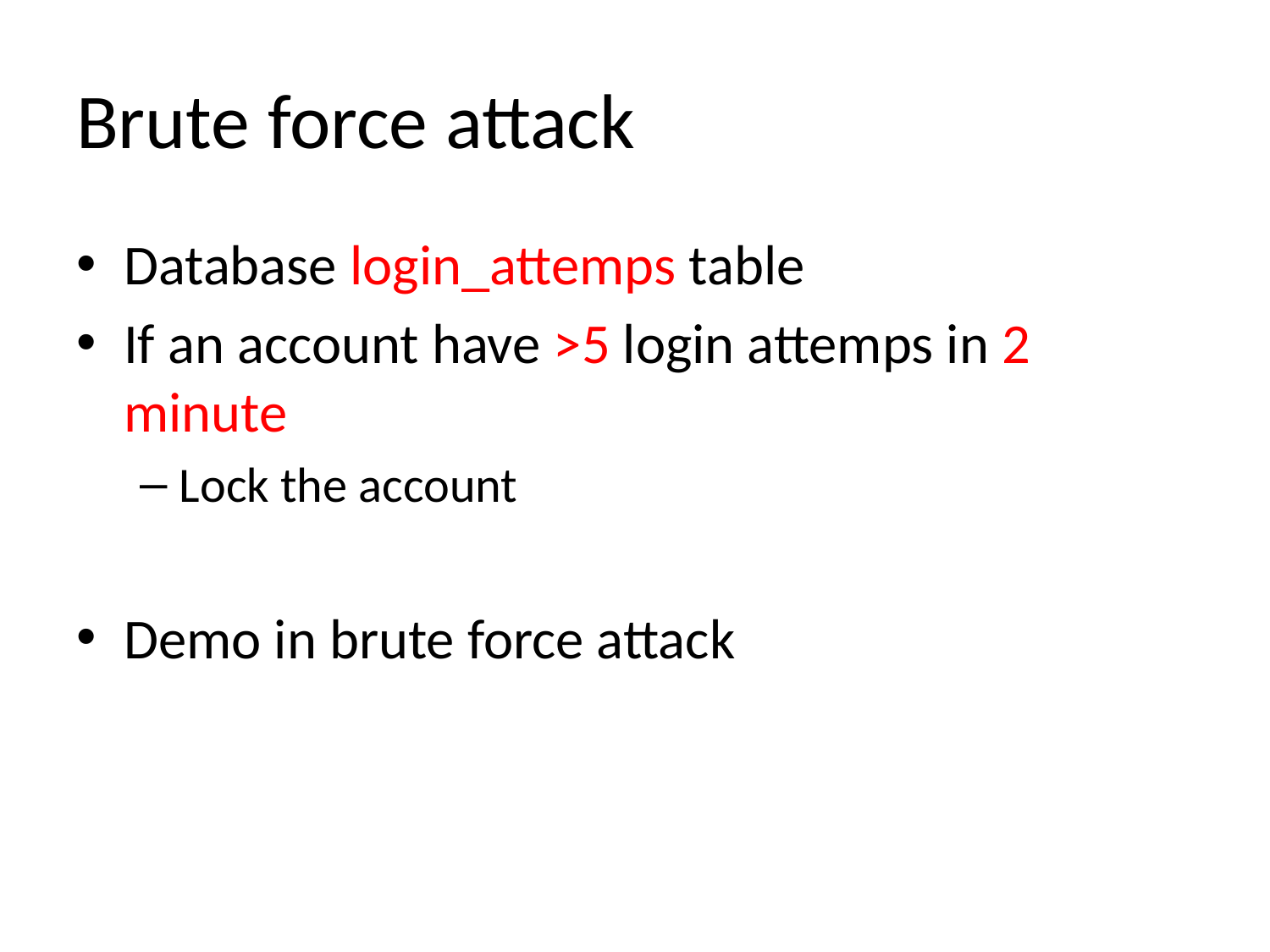

# Brute force attack
Database login_attemps table
If an account have >5 login attemps in 2 minute
Lock the account

Demo in brute force attack